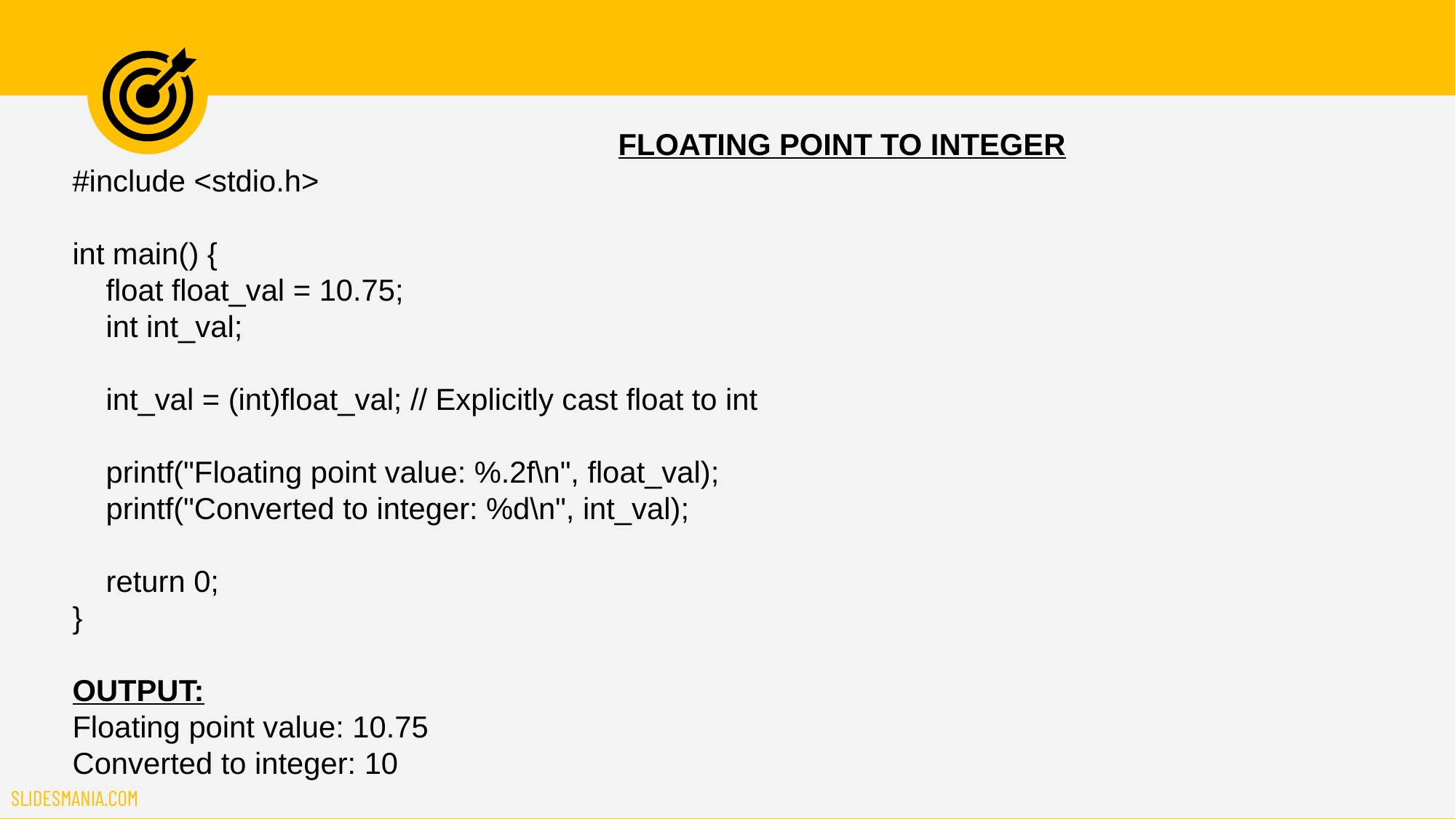

FLOATING POINT TO INTEGER
#include <stdio.h>

int main() {
    float float_val = 10.75;
    int int_val;

    int_val = (int)float_val; // Explicitly cast float to int

    printf("Floating point value: %.2f\n", float_val);
    printf("Converted to integer: %d\n", int_val);

    return 0;
}

OUTPUT:
Floating point value: 10.75
Converted to integer: 10